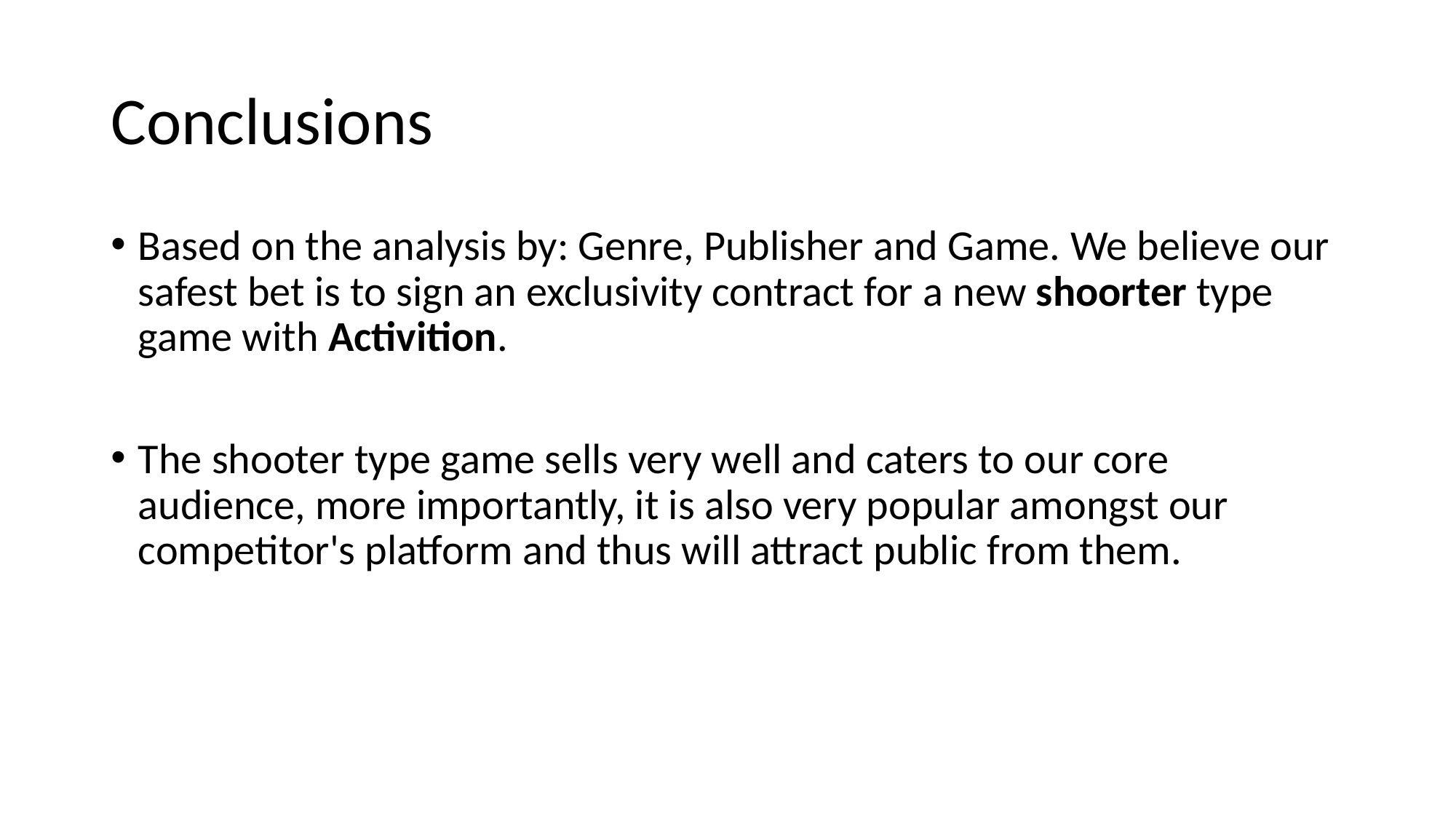

# Conclusions
Based on the analysis by: Genre, Publisher and Game. We believe our safest bet is to sign an exclusivity contract for a new shoorter type game with Activition.

The shooter type game sells very well and caters to our core audience, more importantly, it is also very popular amongst our competitor's platform and thus will attract public from them.